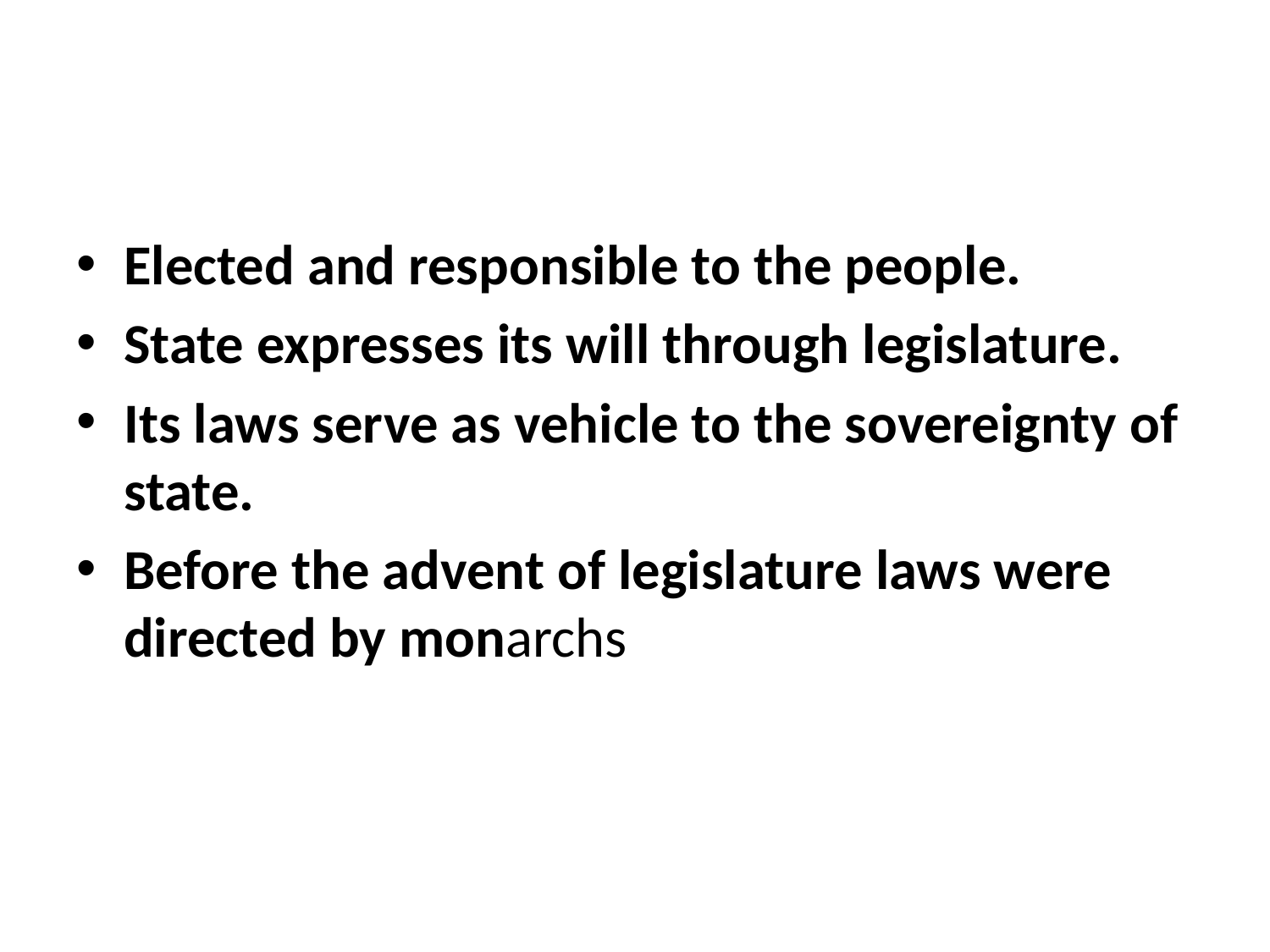

#
Elected and responsible to the people.
State expresses its will through legislature.
Its laws serve as vehicle to the sovereignty of state.
Before the advent of legislature laws were directed by monarchs